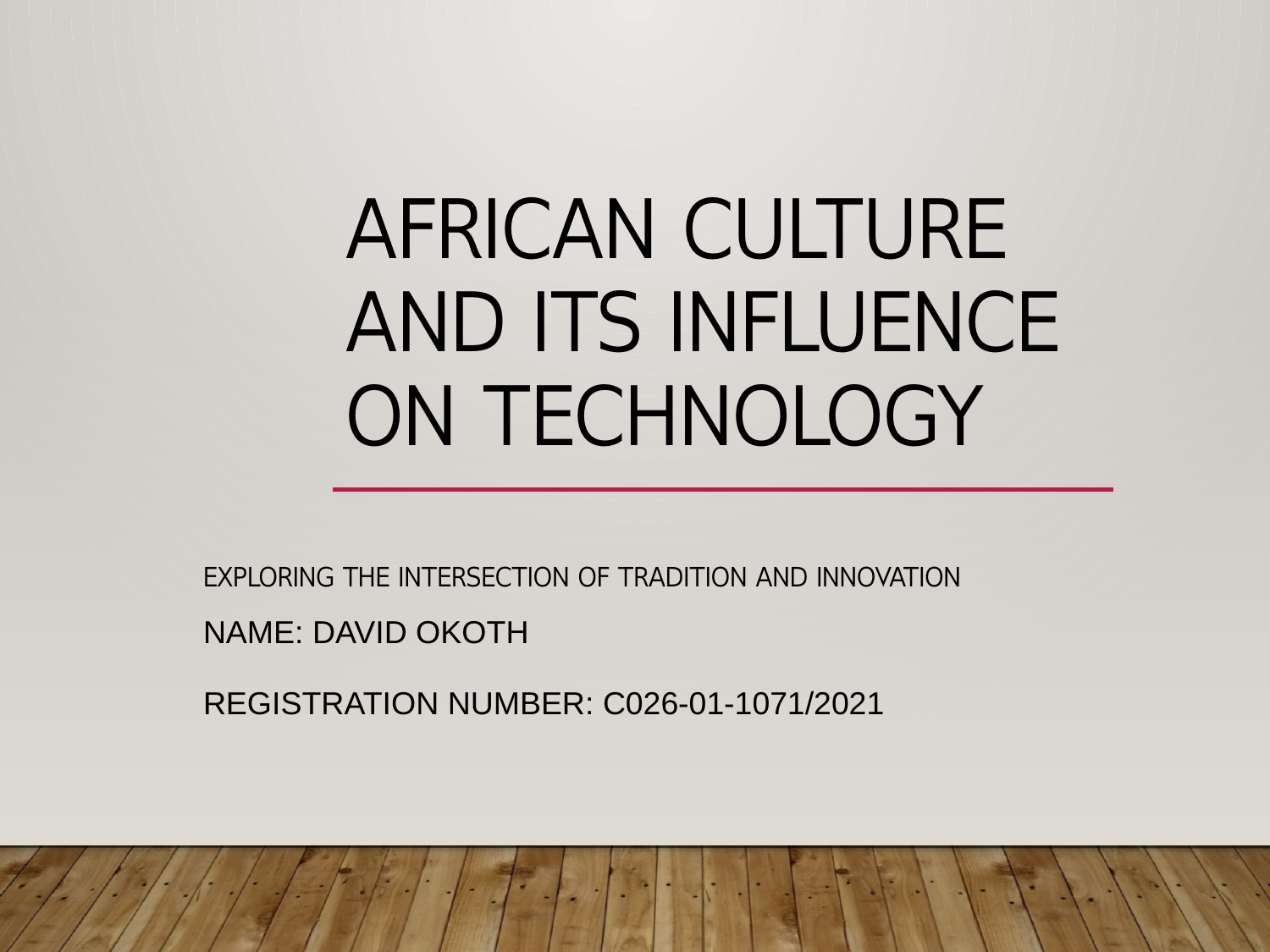

# African Culture and Its Influence on Technology
Exploring the Intersection of Tradition and Innovation
Name: David Okoth
Registration number: C026-01-1071/2021